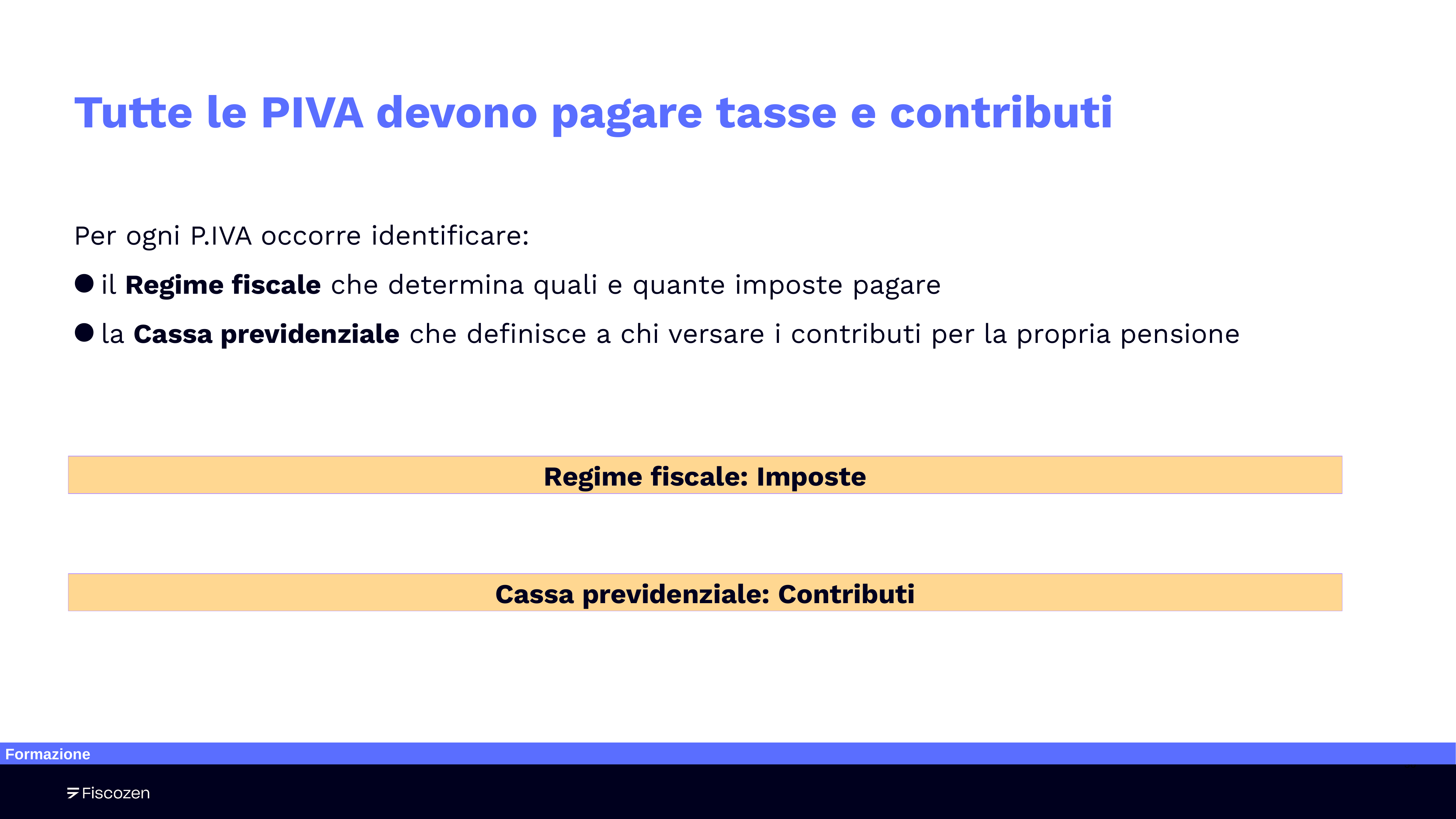

Tutte le PIVA devono pagare tasse e contributi
Per ogni P.IVA occorre identificare:
il Regime fiscale che determina quali e quante imposte pagare
la Cassa previdenziale che definisce a chi versare i contributi per la propria pensione
Regime fiscale: Imposte

Cassa previdenziale: Contributi
36
Formazione